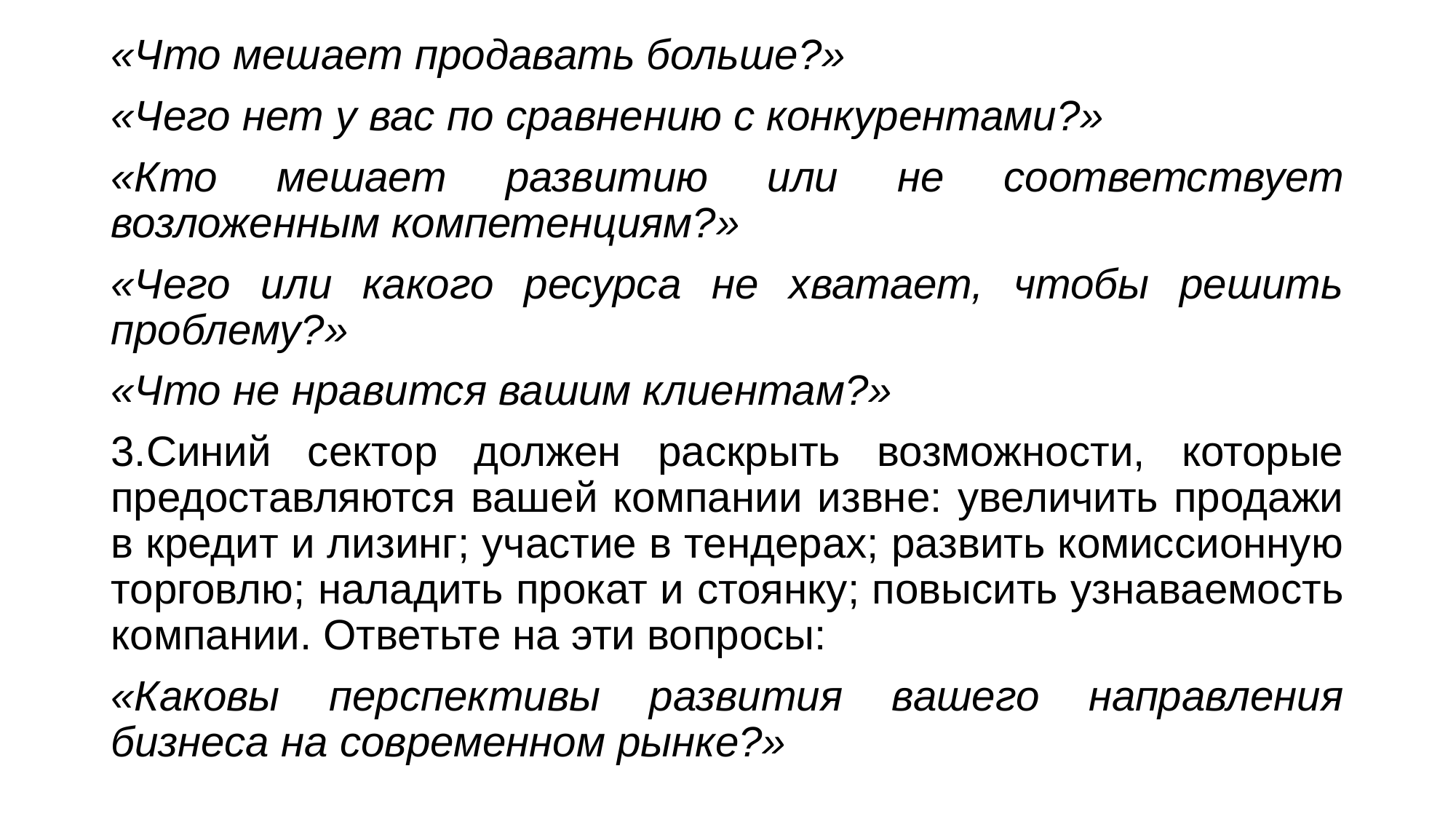

«Что мешает продавать больше?»
«Чего нет у вас по сравнению с конкурентами?»
«Кто мешает развитию или не соответствует возложенным компетенциям?»
«Чего или какого ресурса не хватает, чтобы решить проблему?»
«Что не нравится вашим клиентам?»
3.Синий сектор должен раскрыть возможности, которые предоставляются вашей компании извне: увеличить продажи в кредит и лизинг; участие в тендерах; развить комиссионную торговлю; наладить прокат и стоянку; повысить узнаваемость компании. Ответьте на эти вопросы:
«Каковы перспективы развития вашего направления бизнеса на современном рынке?»